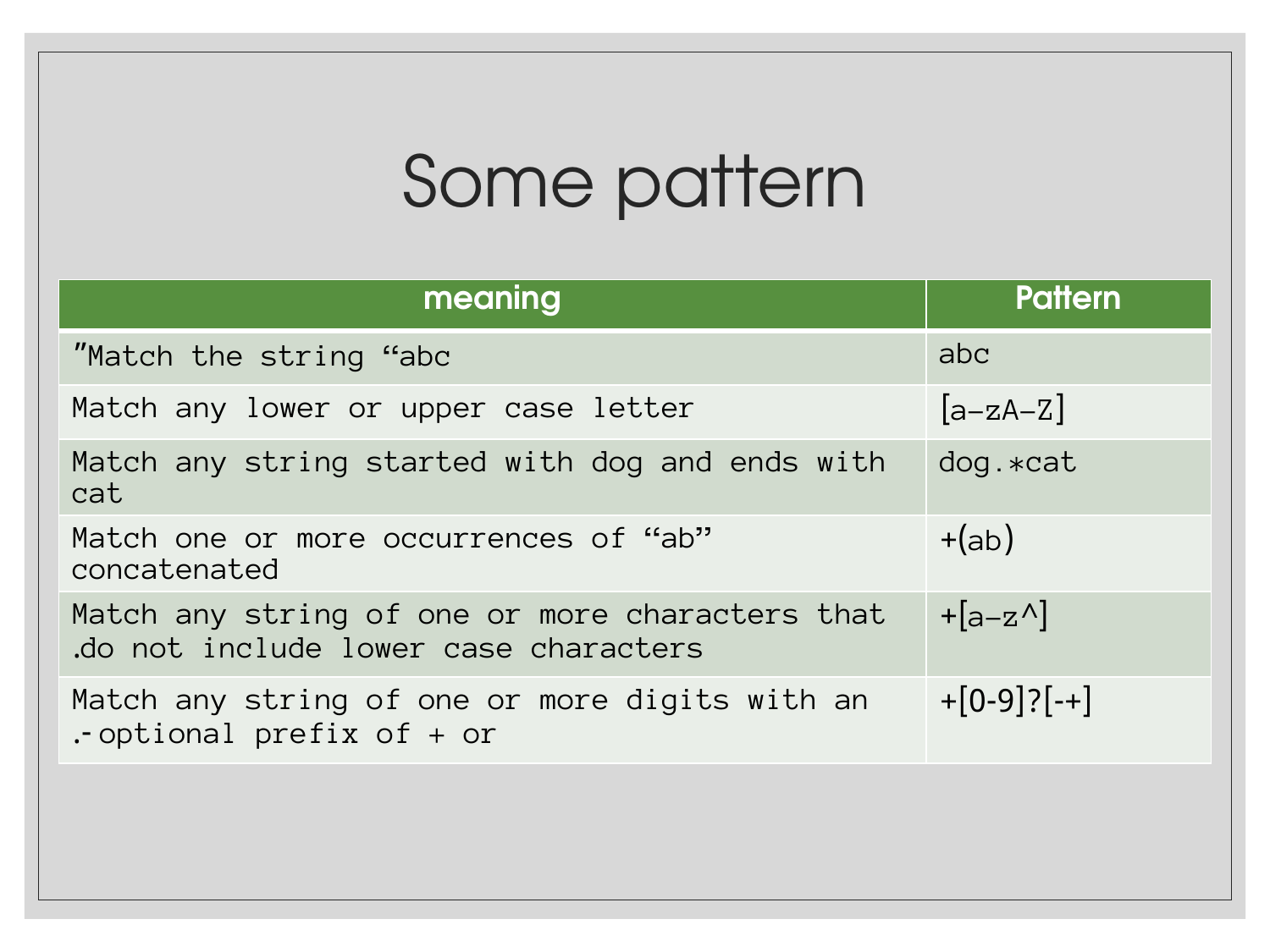

# Some pattern
| meaning | Pattern |
| --- | --- |
| Match the string “abc” | abc |
| Match any lower or upper case letter | [a-zA-Z] |
| Match any string started with dog and ends with cat | dog.\*cat |
| Match one or more occurrences of “ab” concatenated | (ab)+ |
| Match any string of one or more characters that do not include lower case characters. | [^a-z]+ |
| Match any string of one or more digits with an optional prefix of + or -. | [+-]?[0-9]+ |